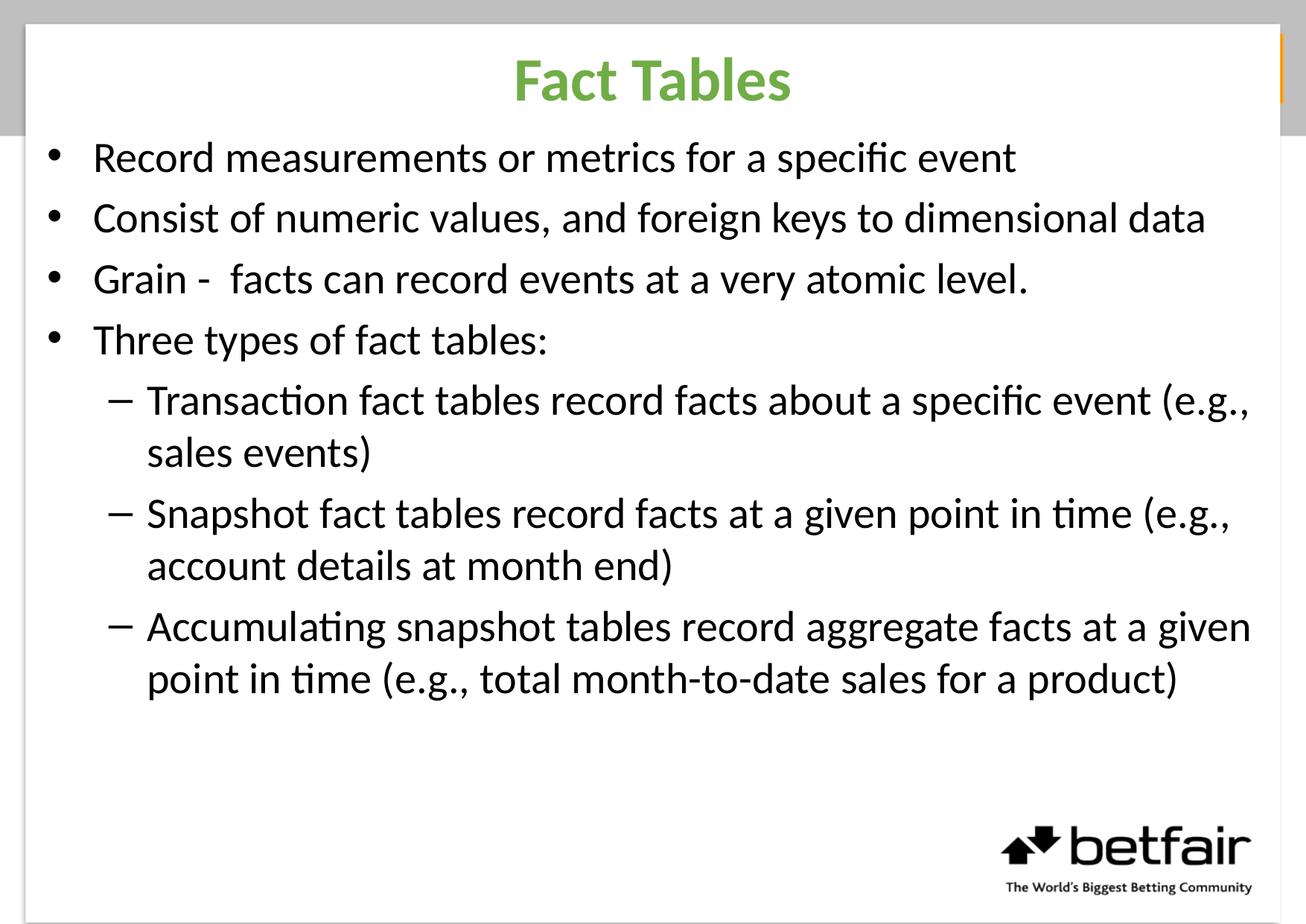

# Fact Tables
Record measurements or metrics for a specific event
Consist of numeric values, and foreign keys to dimensional data
Grain -  facts can record events at a very atomic level.
Three types of fact tables:
Transaction fact tables record facts about a specific event (e.g., sales events)
Snapshot fact tables record facts at a given point in time (e.g., account details at month end)
Accumulating snapshot tables record aggregate facts at a given point in time (e.g., total month-to-date sales for a product)